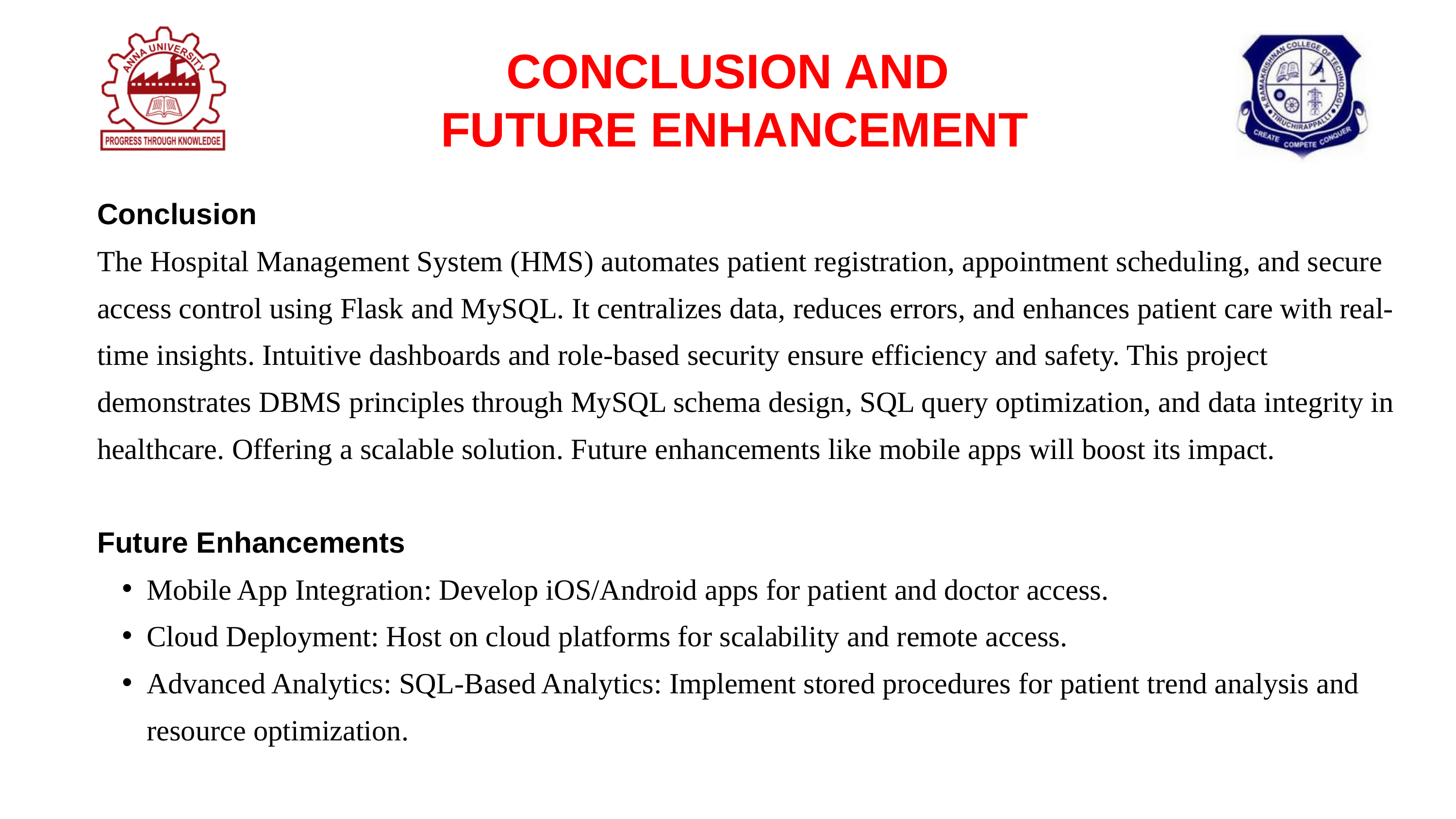

CONCLUSION AND
 FUTURE ENHANCEMENT
Conclusion
The Hospital Management System (HMS) automates patient registration, appointment scheduling, and secure access control using Flask and MySQL. It centralizes data, reduces errors, and enhances patient care with real-time insights. Intuitive dashboards and role-based security ensure efficiency and safety. This project demonstrates DBMS principles through MySQL schema design, SQL query optimization, and data integrity in healthcare. Offering a scalable solution. Future enhancements like mobile apps will boost its impact.

Future Enhancements
Mobile App Integration: Develop iOS/Android apps for patient and doctor access.
Cloud Deployment: Host on cloud platforms for scalability and remote access.
Advanced Analytics: SQL-Based Analytics: Implement stored procedures for patient trend analysis and resource optimization.